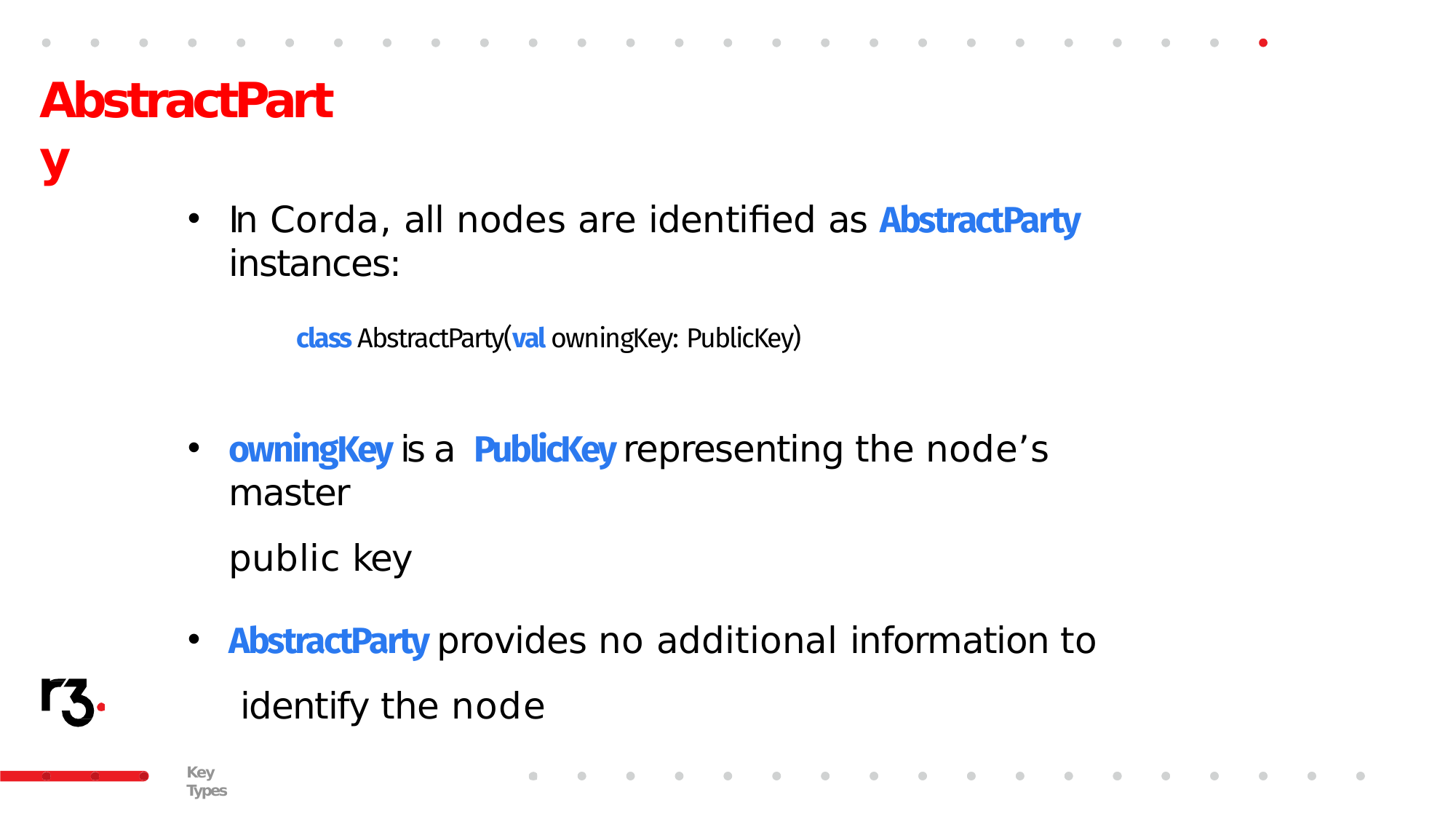

# AbstractParty
In Corda, all nodes are identified as AbstractParty instances:
class AbstractParty(val owningKey: PublicKey)
owningKey is a PublicKey representing the node’s master
public key
AbstractParty provides no additional information to  identify the node
Key Types